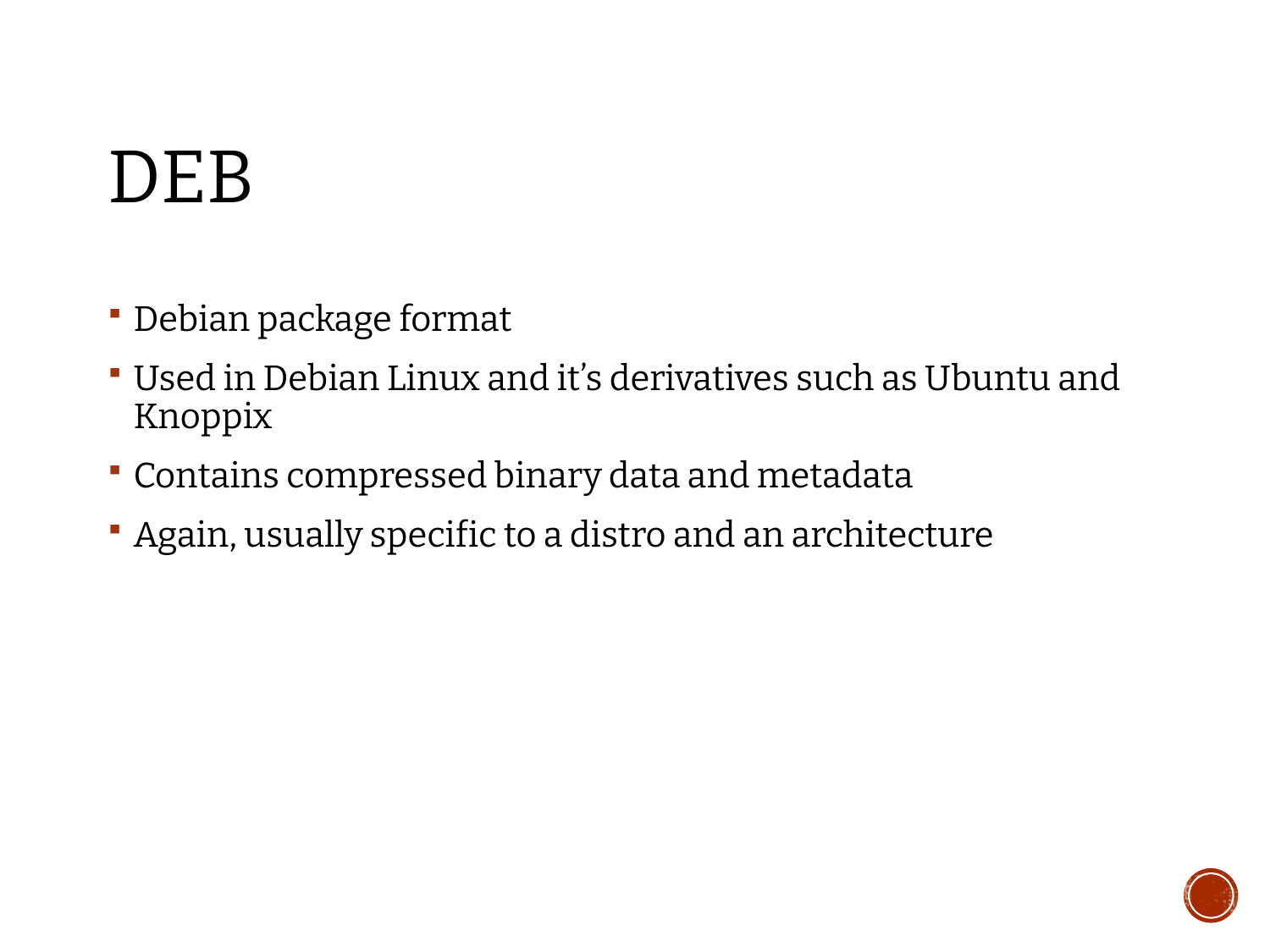

# deb
Debian package format
Used in Debian Linux and it’s derivatives such as Ubuntu and Knoppix
Contains compressed binary data and metadata
Again, usually specific to a distro and an architecture